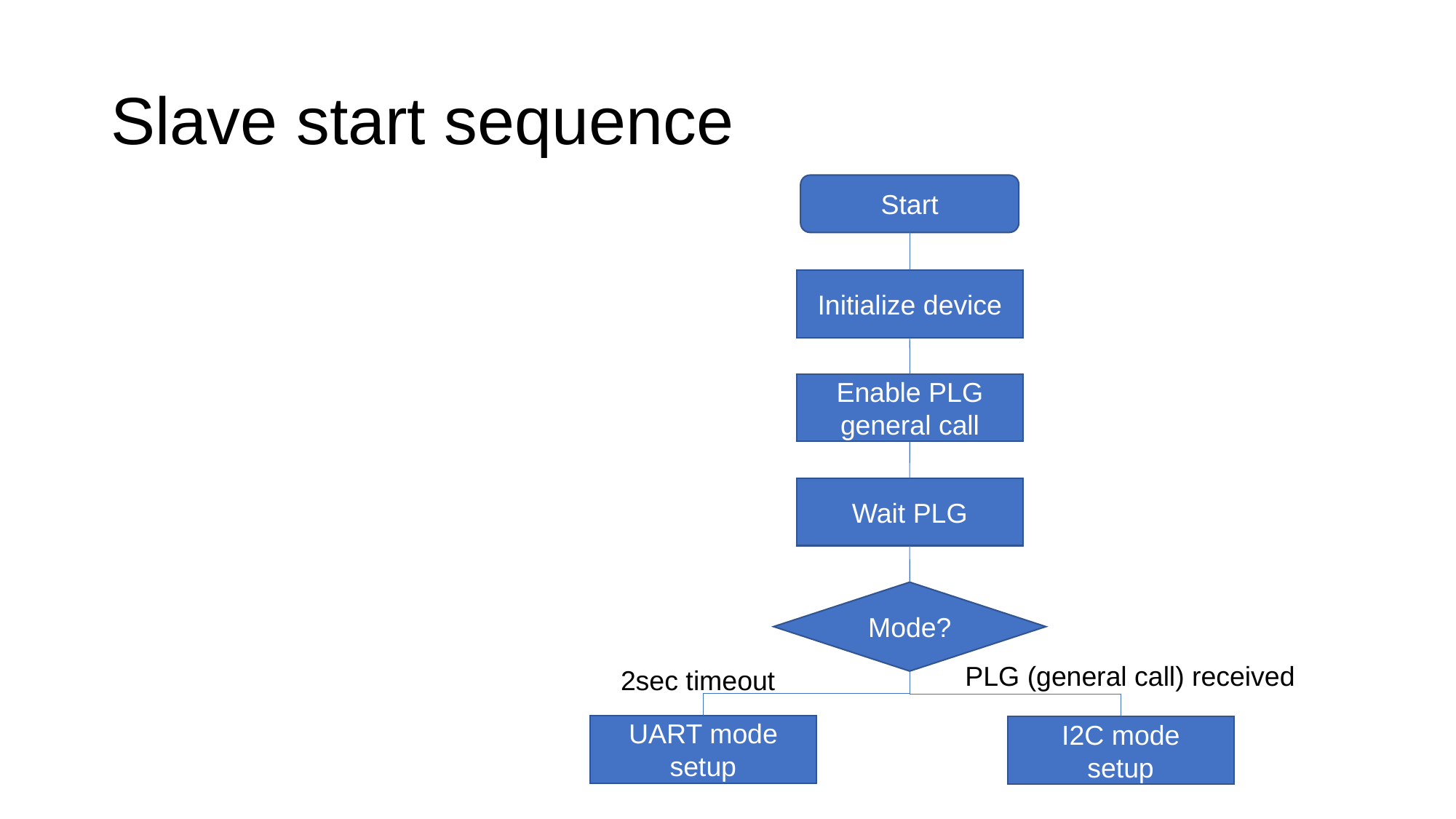

# Slave start sequence
Start
Initialize device
Enable PLG general call
Wait PLG
Mode?
PLG (general call) received
2sec timeout
UART mode
setup
I2C mode
setup